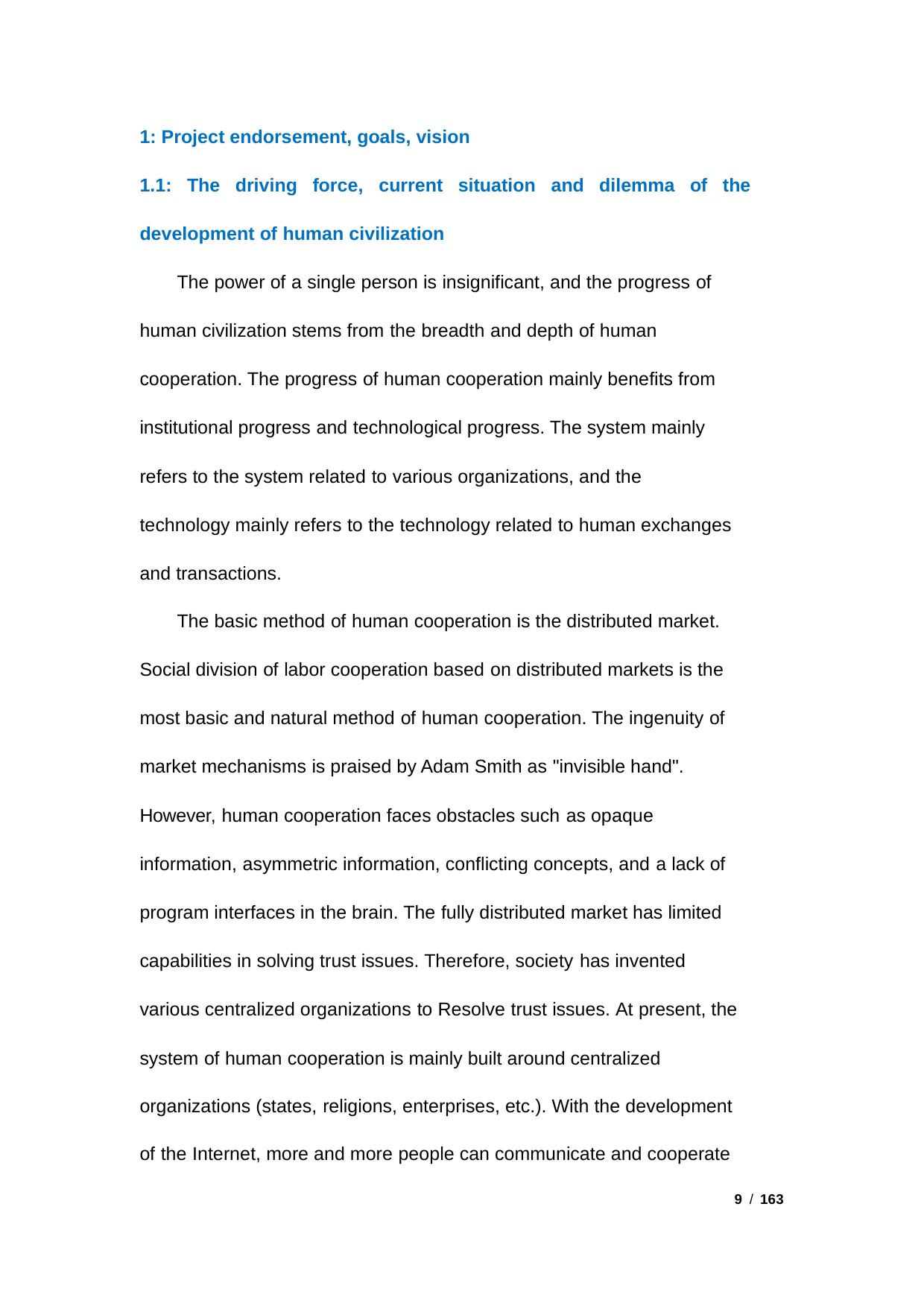

1: Project endorsement, goals, vision
1.1: The driving force, current situation and dilemma of the
development of human civilization
The power of a single person is insignificant, and the progress of
human civilization stems from the breadth and depth of human
cooperation. The progress of human cooperation mainly benefits from
institutional progress and technological progress. The system mainly
refers to the system related to various organizations, and the
technology mainly refers to the technology related to human exchanges
and transactions.
The basic method of human cooperation is the distributed market.
Social division of labor cooperation based on distributed markets is the
most basic and natural method of human cooperation. The ingenuity of
market mechanisms is praised by Adam Smith as "invisible hand".
However, human cooperation faces obstacles such as opaque
information, asymmetric information, conflicting concepts, and a lack of
program interfaces in the brain. The fully distributed market has limited
capabilities in solving trust issues. Therefore, society has invented
various centralized organizations to Resolve trust issues. At present, the
system of human cooperation is mainly built around centralized
organizations (states, religions, enterprises, etc.). With the development
of the Internet, more and more people can communicate and cooperate
9 / 163